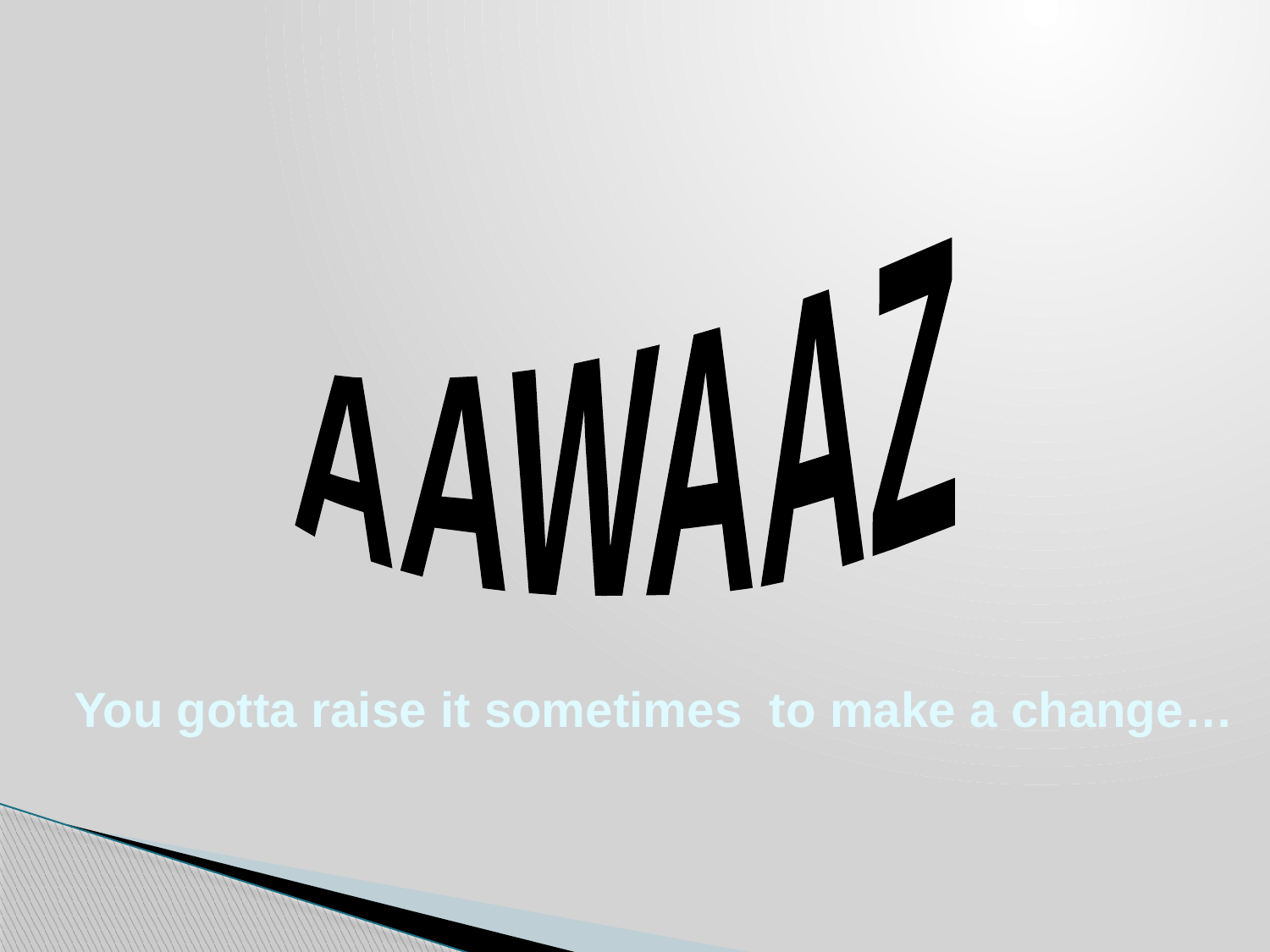

AAWAAZ
You gotta raise it sometimes  to make a change…